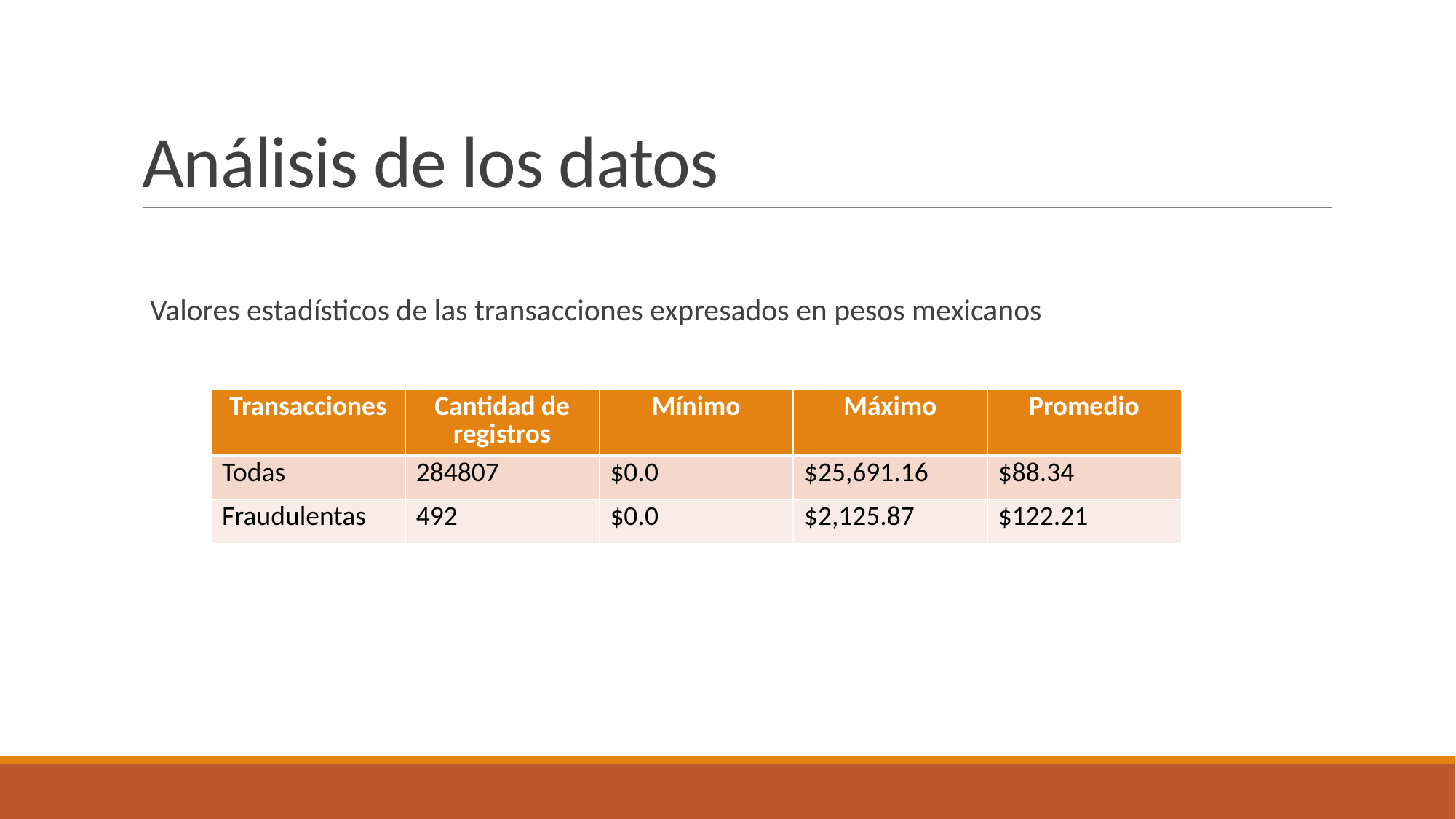

# Análisis de los datos

Valores estadísticos de las transacciones expresados en pesos mexicanos

| Transacciones | Cantidad de registros | Mínimo | Máximo | Promedio |
| --- | --- | --- | --- | --- |
| Todas | 284807 | $0.0 | $25,691.16 | $88.34 |
| Fraudulentas | 492 | $0.0 | $2,125.87 | $122.21 |